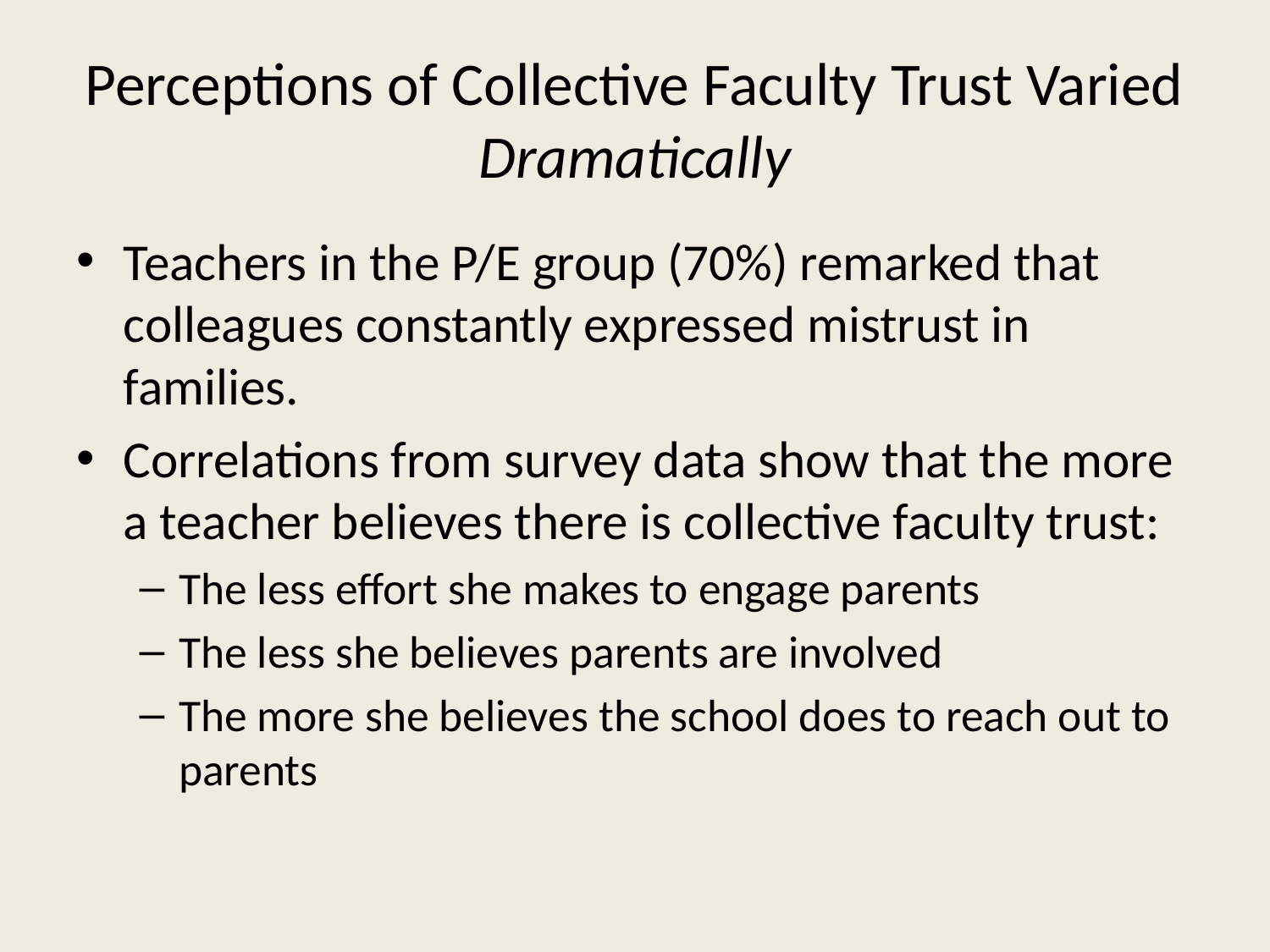

# Perceptions of Collective Faculty Trust Varied Dramatically
Teachers in the P/E group (70%) remarked that colleagues constantly expressed mistrust in families.
Correlations from survey data show that the more a teacher believes there is collective faculty trust:
The less effort she makes to engage parents
The less she believes parents are involved
The more she believes the school does to reach out to parents